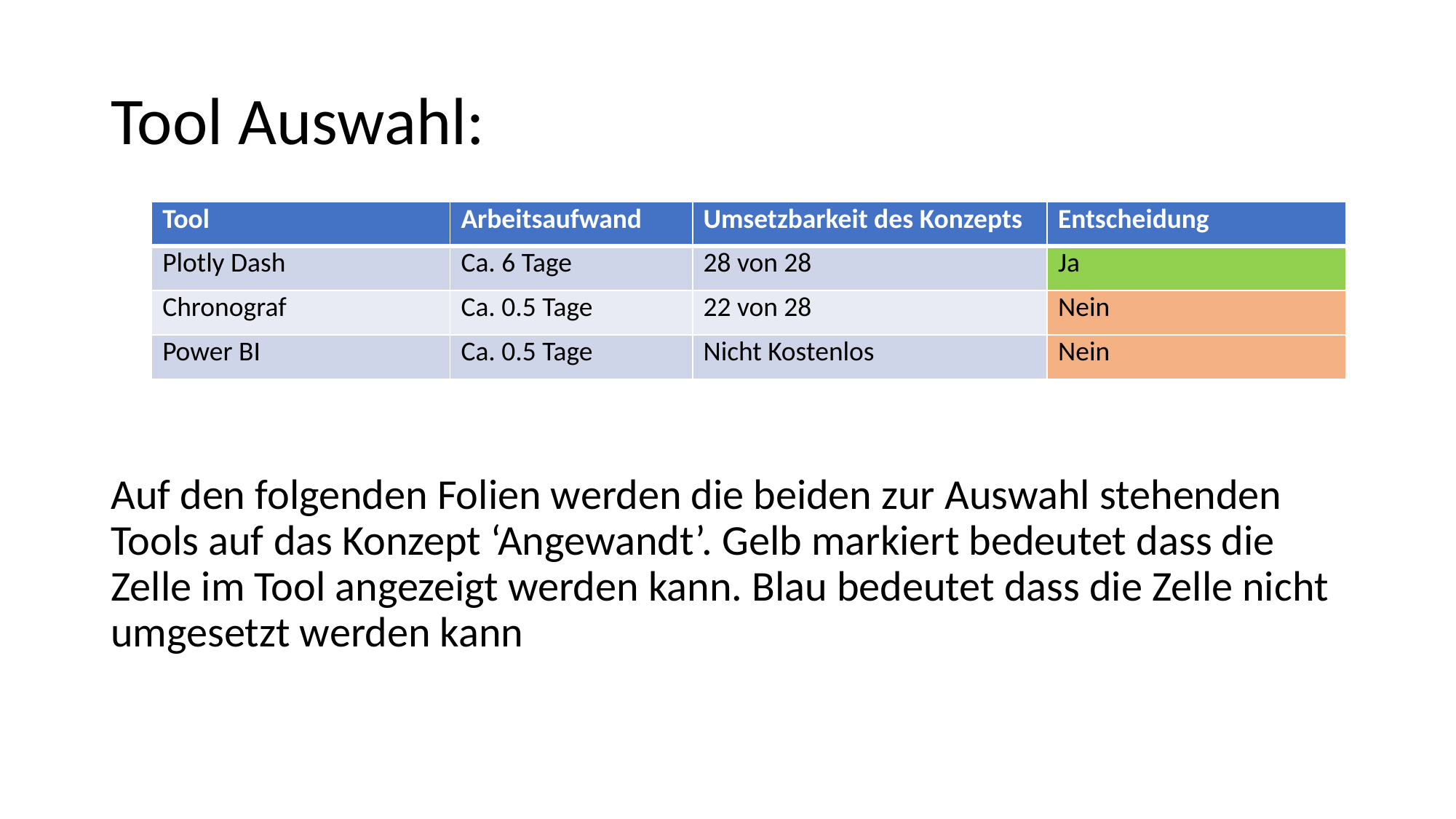

# Tool Auswahl:
| Tool | Arbeitsaufwand | Umsetzbarkeit des Konzepts | Entscheidung |
| --- | --- | --- | --- |
| Plotly Dash | Ca. 6 Tage | 28 von 28 | Ja |
| Chronograf | Ca. 0.5 Tage | 22 von 28 | Nein |
| Power BI | Ca. 0.5 Tage | Nicht Kostenlos | Nein |

Auf den folgenden Folien werden die beiden zur Auswahl stehenden Tools auf das Konzept ‘Angewandt’. Gelb markiert bedeutet dass die Zelle im Tool angezeigt werden kann. Blau bedeutet dass die Zelle nicht umgesetzt werden kann